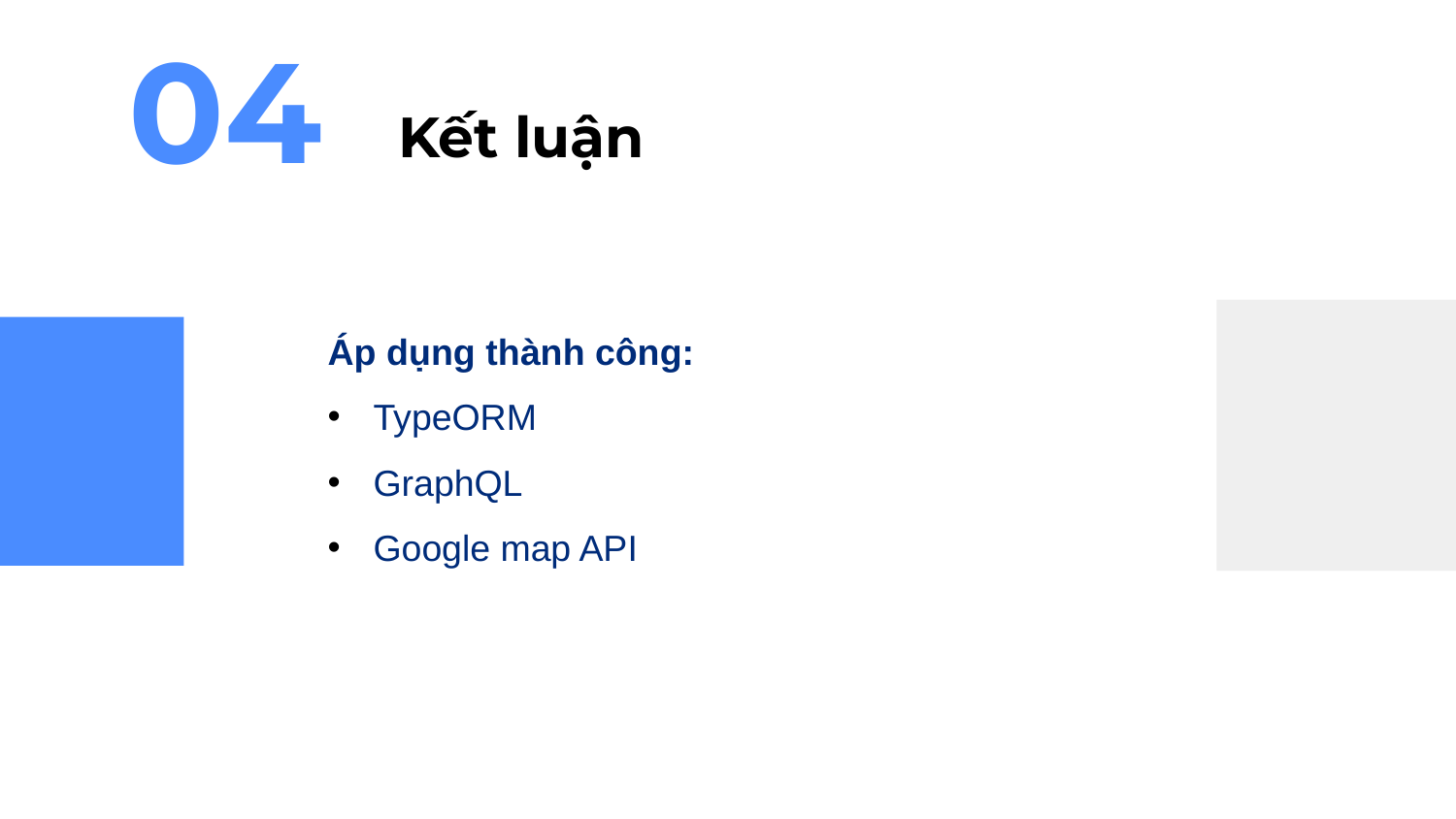

04
Kết luận
Áp dụng thành công:
TypeORM
GraphQL
Google map API